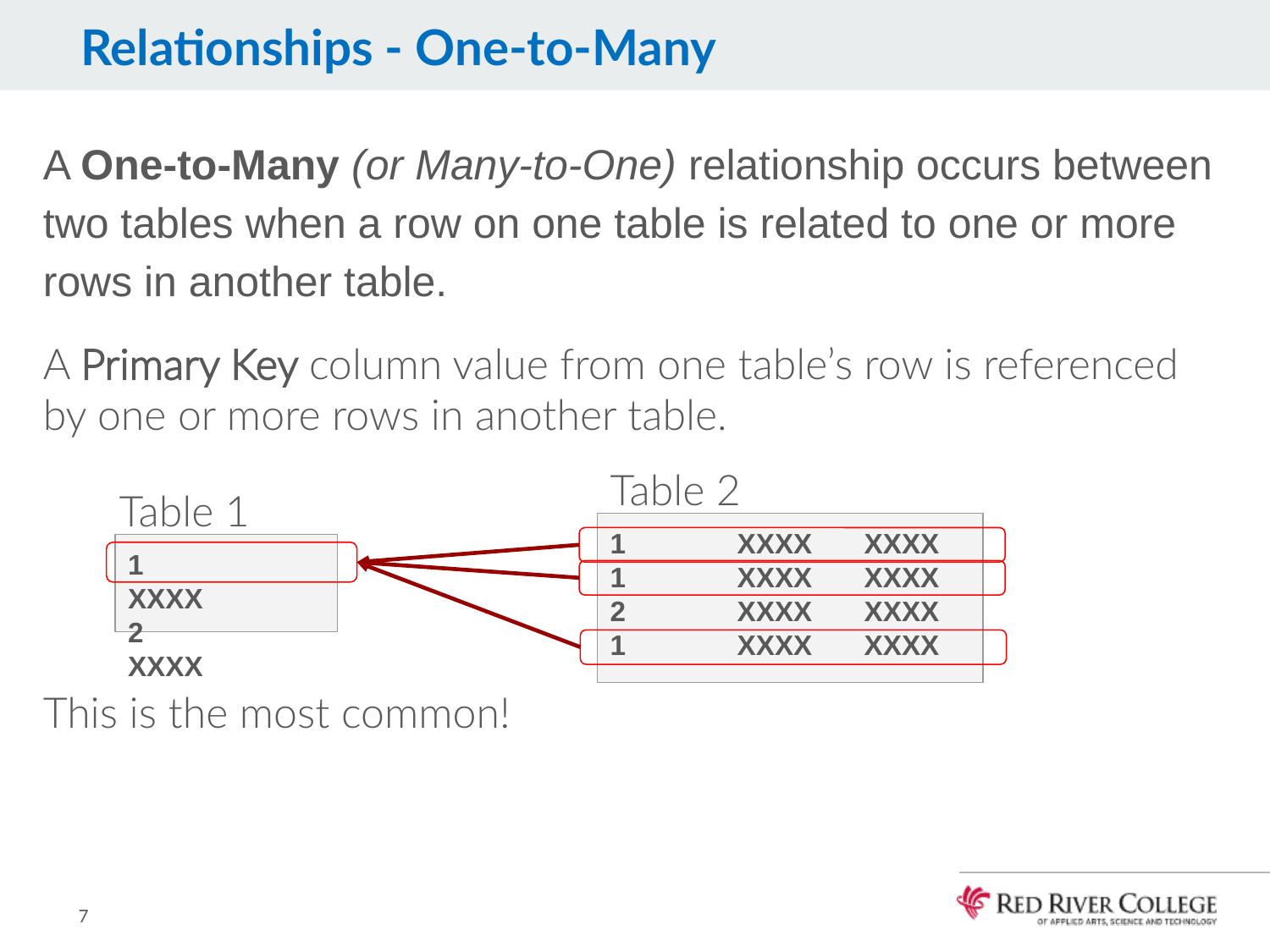

# Relationships - One-to-Many
A One-to-Many (or Many-to-One) relationship occurs between two tables when a row on one table is related to one or more rows in another table.
A Primary Key column value from one table’s row is referenced by one or more rows in another table.

This is the most common!
Table 2
Table 1
1	XXXX	XXXX
1	XXXX	XXXX
2	XXXX	XXXX
1	XXXX	XXXX

1	XXXX
2	XXXX

7